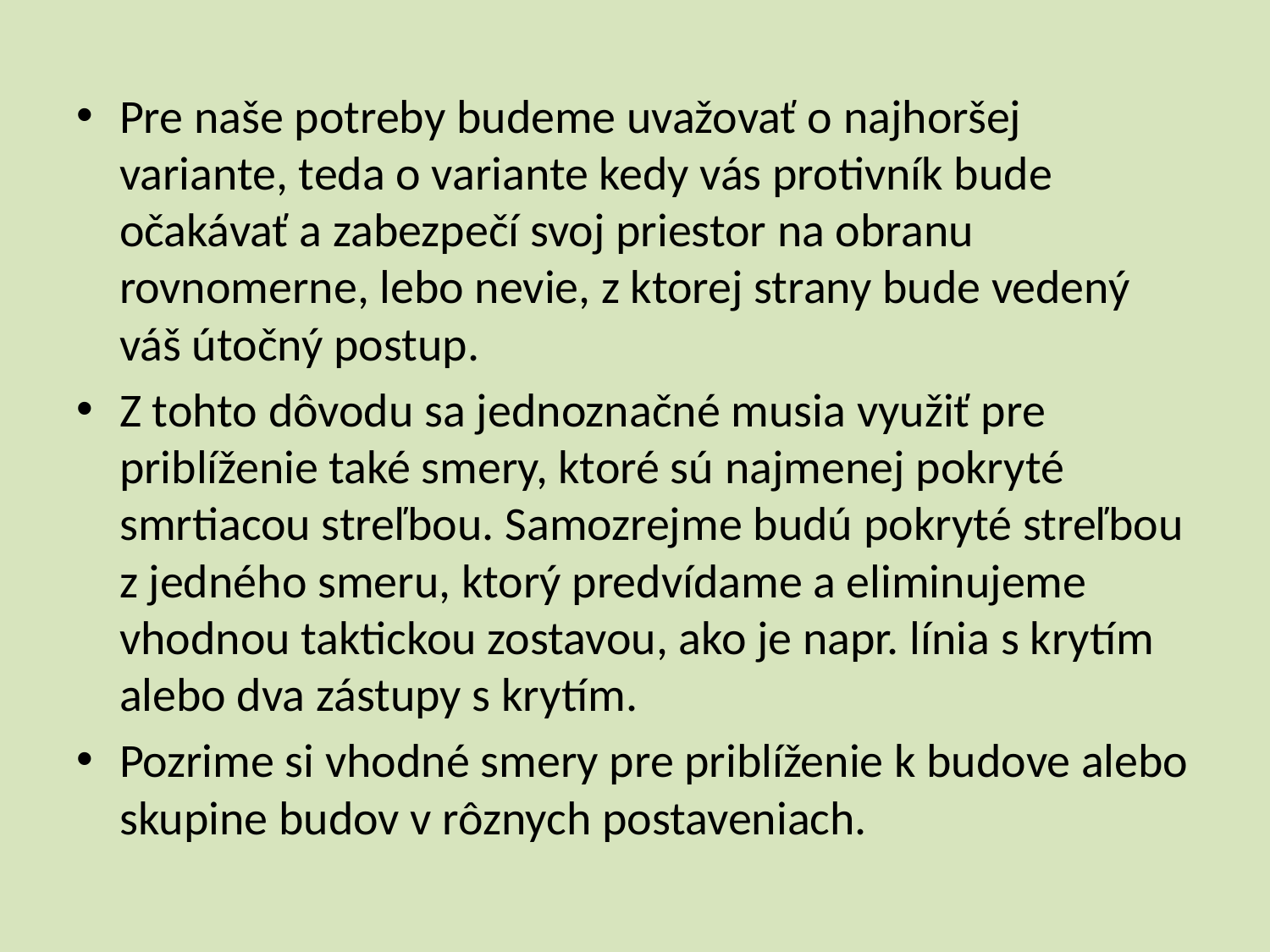

Pre naše potreby budeme uvažovať o najhoršej variante, teda o variante kedy vás protivník bude očakávať a zabezpečí svoj priestor na obranu rovnomerne, lebo nevie, z ktorej strany bude vedený váš útočný postup.
Z tohto dôvodu sa jednoznačné musia využiť pre priblíženie také smery, ktoré sú najmenej pokryté smrtiacou streľbou. Samozrejme budú pokryté streľbou z jedného smeru, ktorý predvídame a eliminujeme vhodnou taktickou zostavou, ako je napr. línia s krytím alebo dva zástupy s krytím.
Pozrime si vhodné smery pre priblíženie k budove alebo skupine budov v rôznych postaveniach.